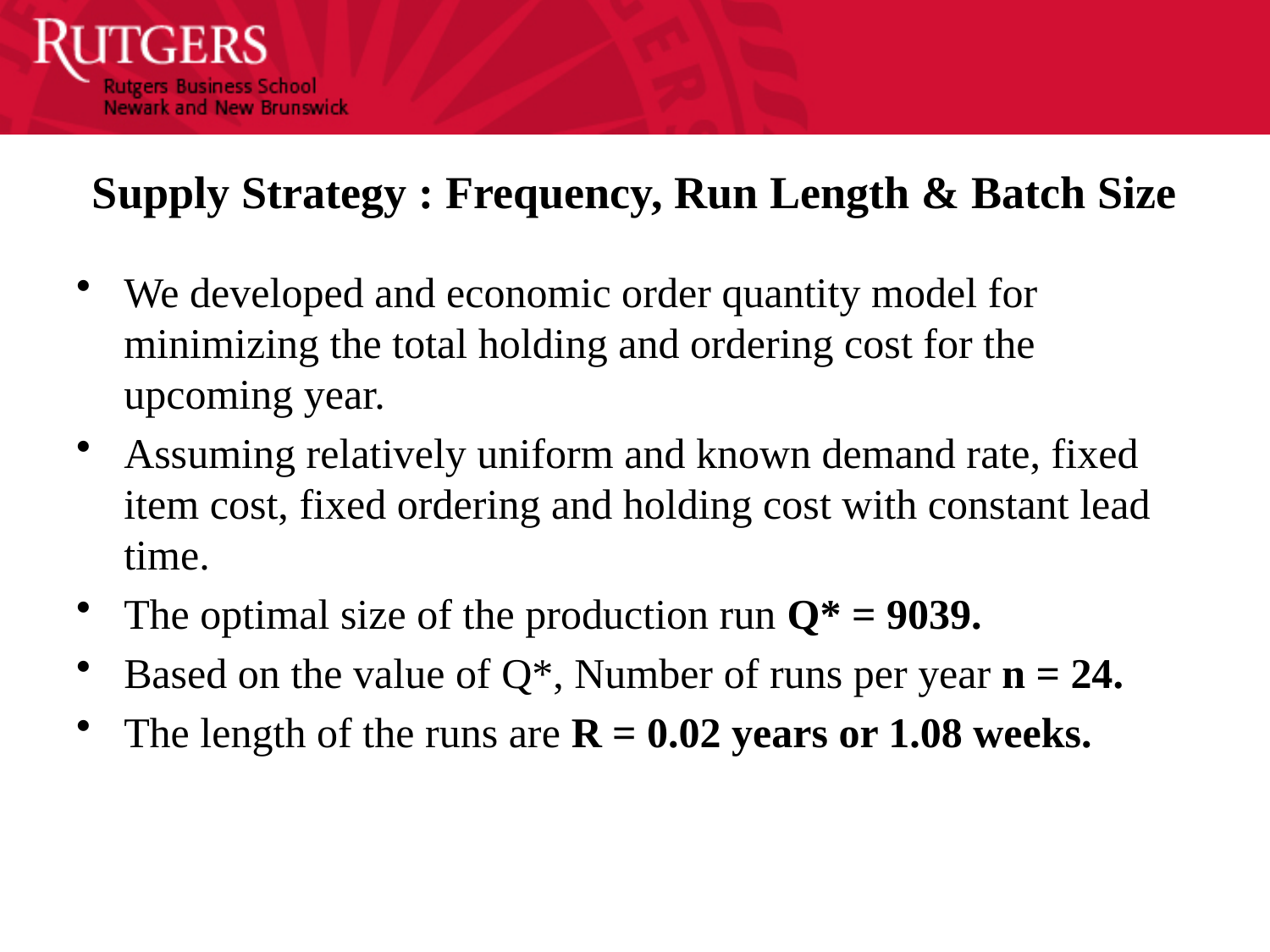

# Supply Strategy : Frequency, Run Length & Batch Size
We developed and economic order quantity model for minimizing the total holding and ordering cost for the upcoming year.
Assuming relatively uniform and known demand rate, fixed item cost, fixed ordering and holding cost with constant lead time.
The optimal size of the production run Q* = 9039.
Based on the value of Q*, Number of runs per year n = 24.
The length of the runs are R = 0.02 years or 1.08 weeks.